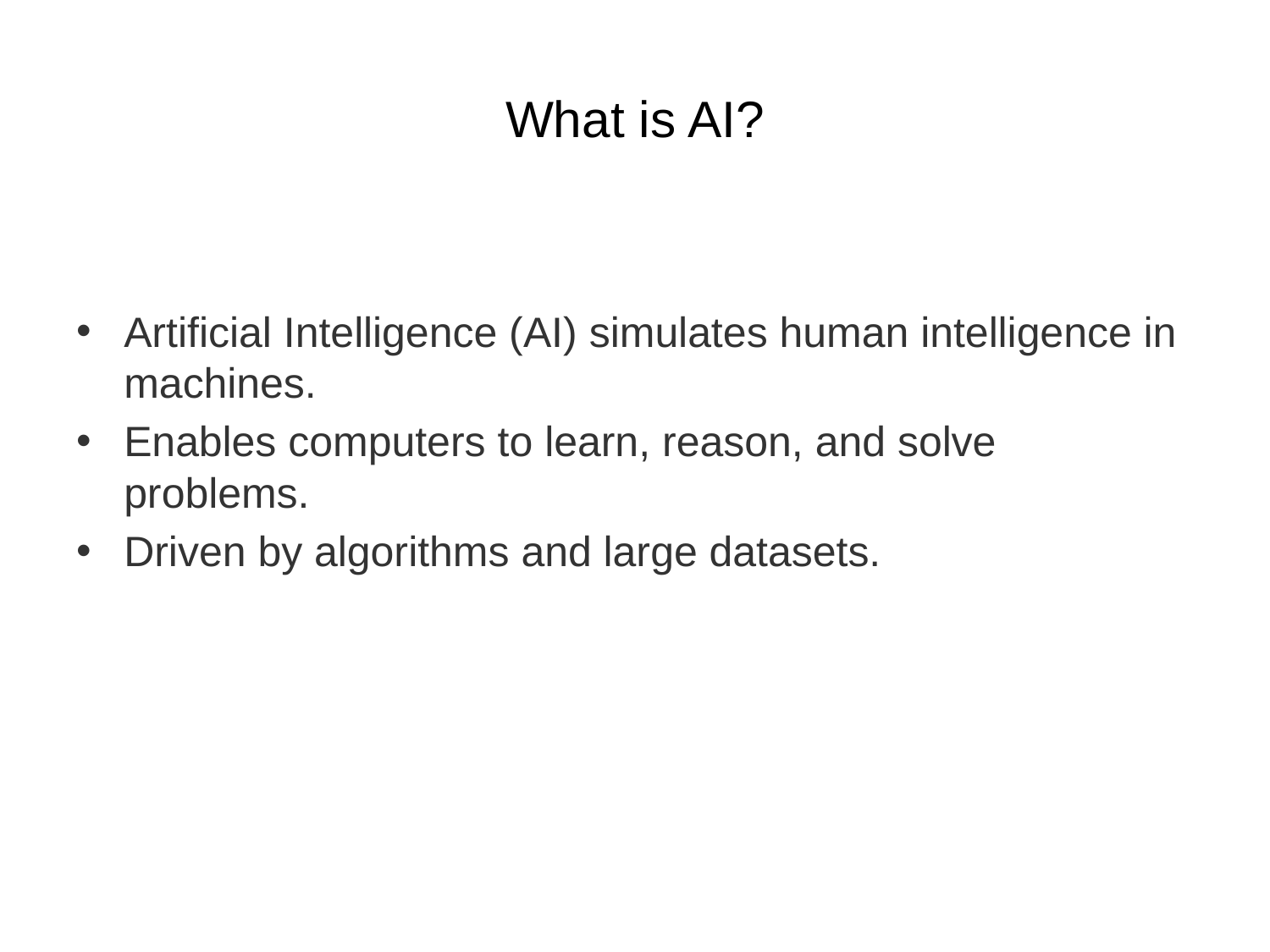

# What is AI?

Artificial Intelligence (AI) simulates human intelligence in machines.
Enables computers to learn, reason, and solve problems.
Driven by algorithms and large datasets.